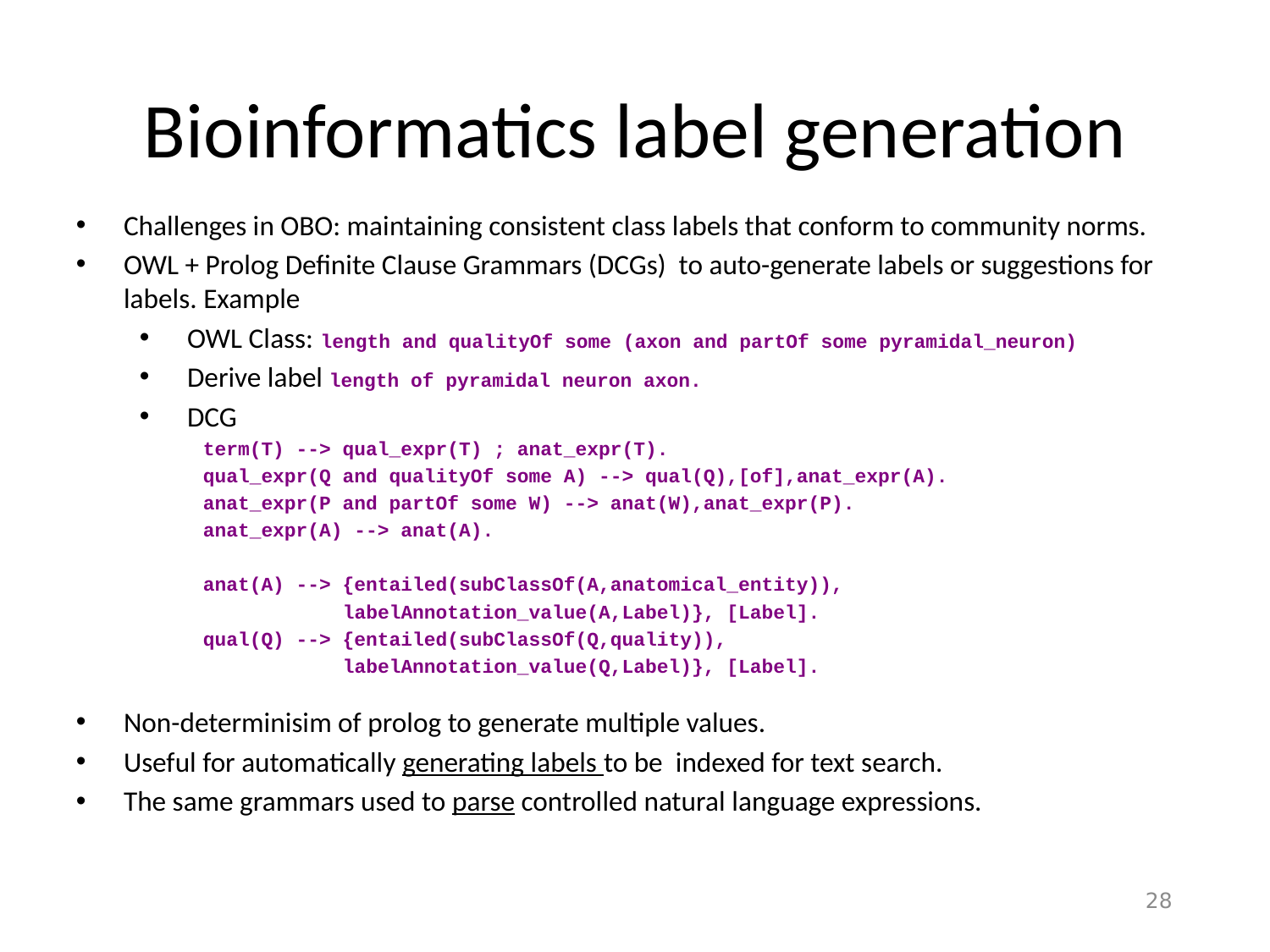

# Bioinformatics label generation
Challenges in OBO: maintaining consistent class labels that conform to community norms.
OWL + Prolog Definite Clause Grammars (DCGs)  to auto-generate labels or suggestions for labels. Example
OWL Class:	 length and qualityOf some (axon and partOf some pyramidal_neuron)
Derive label length of pyramidal neuron axon.
DCG
term(T) --> qual_expr(T) ; anat_expr(T).
qual_expr(Q and qualityOf some A) --> qual(Q),[of],anat_expr(A).
anat_expr(P and partOf some W) --> anat(W),anat_expr(P).
anat_expr(A) --> anat(A).

anat(A) --> {entailed(subClassOf(A,anatomical_entity)),
            labelAnnotation_value(A,Label)}, [Label].
qual(Q) --> {entailed(subClassOf(Q,quality)),
            labelAnnotation_value(Q,Label)}, [Label].

Non-determinisim of prolog to generate multiple values.
Useful for automatically generating labels to be  indexed for text search.
The same grammars used to parse controlled natural language expressions.
28